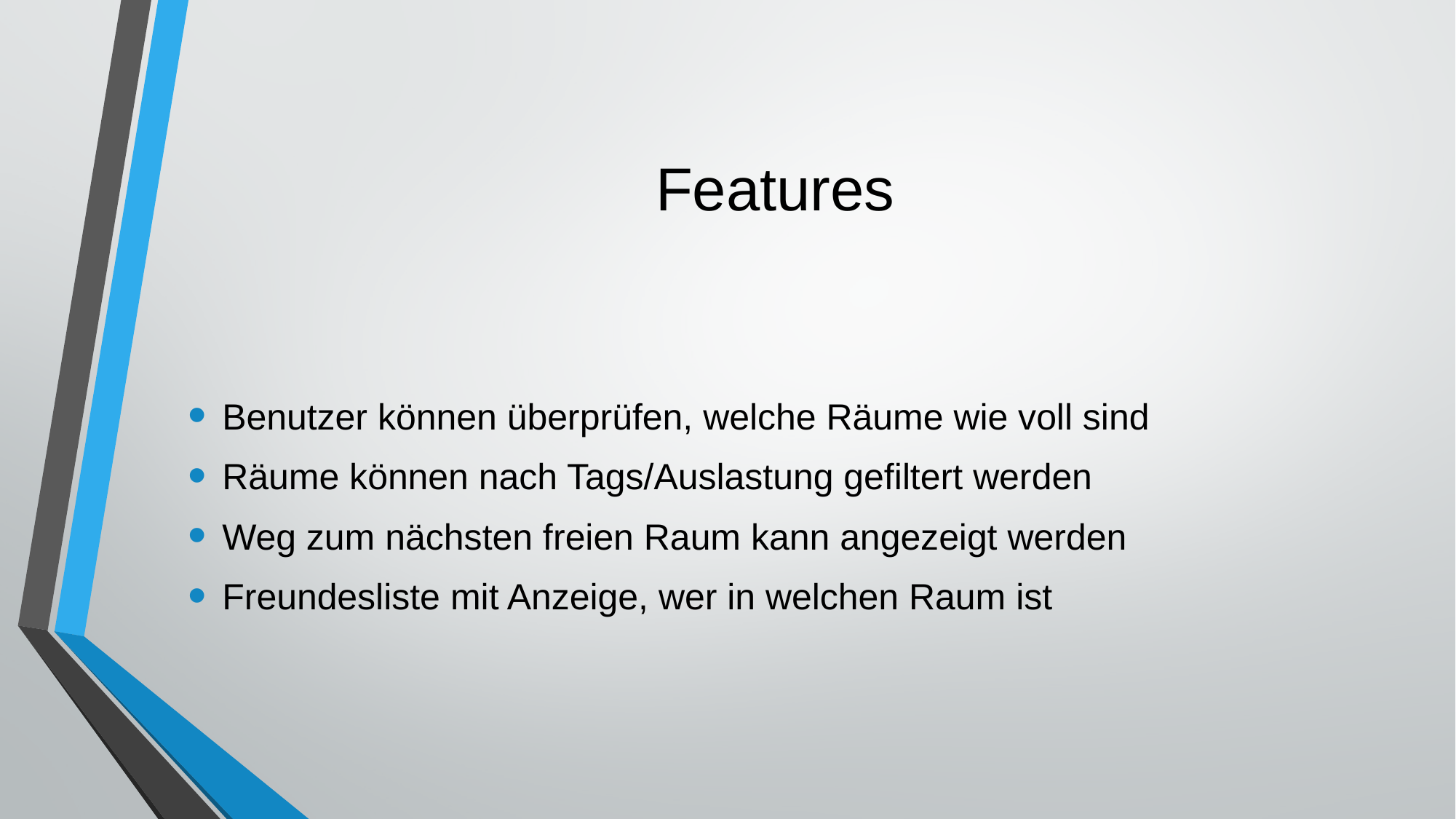

# Features
Benutzer können überprüfen, welche Räume wie voll sind
Räume können nach Tags/Auslastung gefiltert werden
Weg zum nächsten freien Raum kann angezeigt werden
Freundesliste mit Anzeige, wer in welchen Raum ist